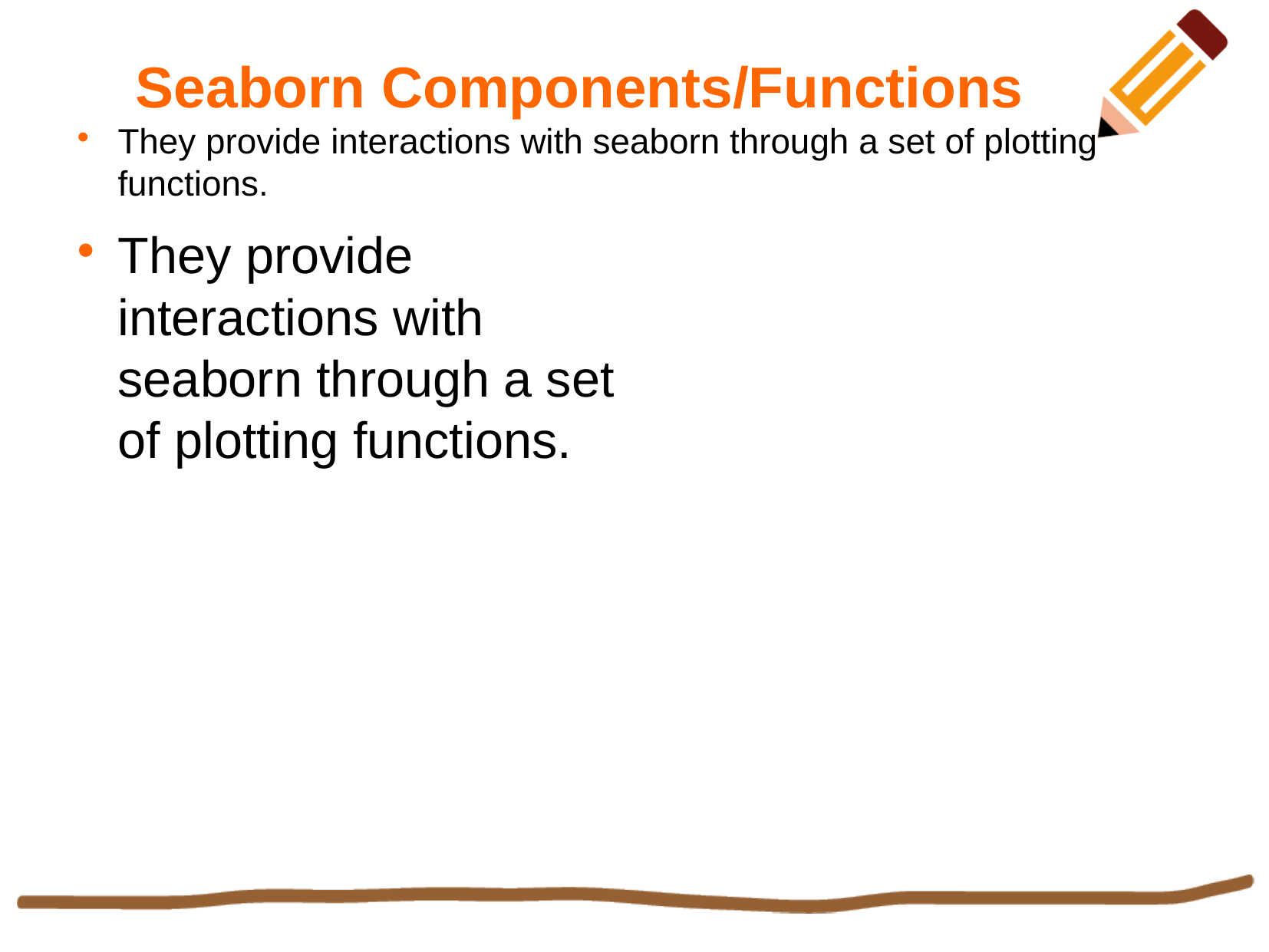

Seaborn Components/Functions
They provide interactions with seaborn through a set of plotting functions.
They provide interactions with seaborn through a set of plotting functions.